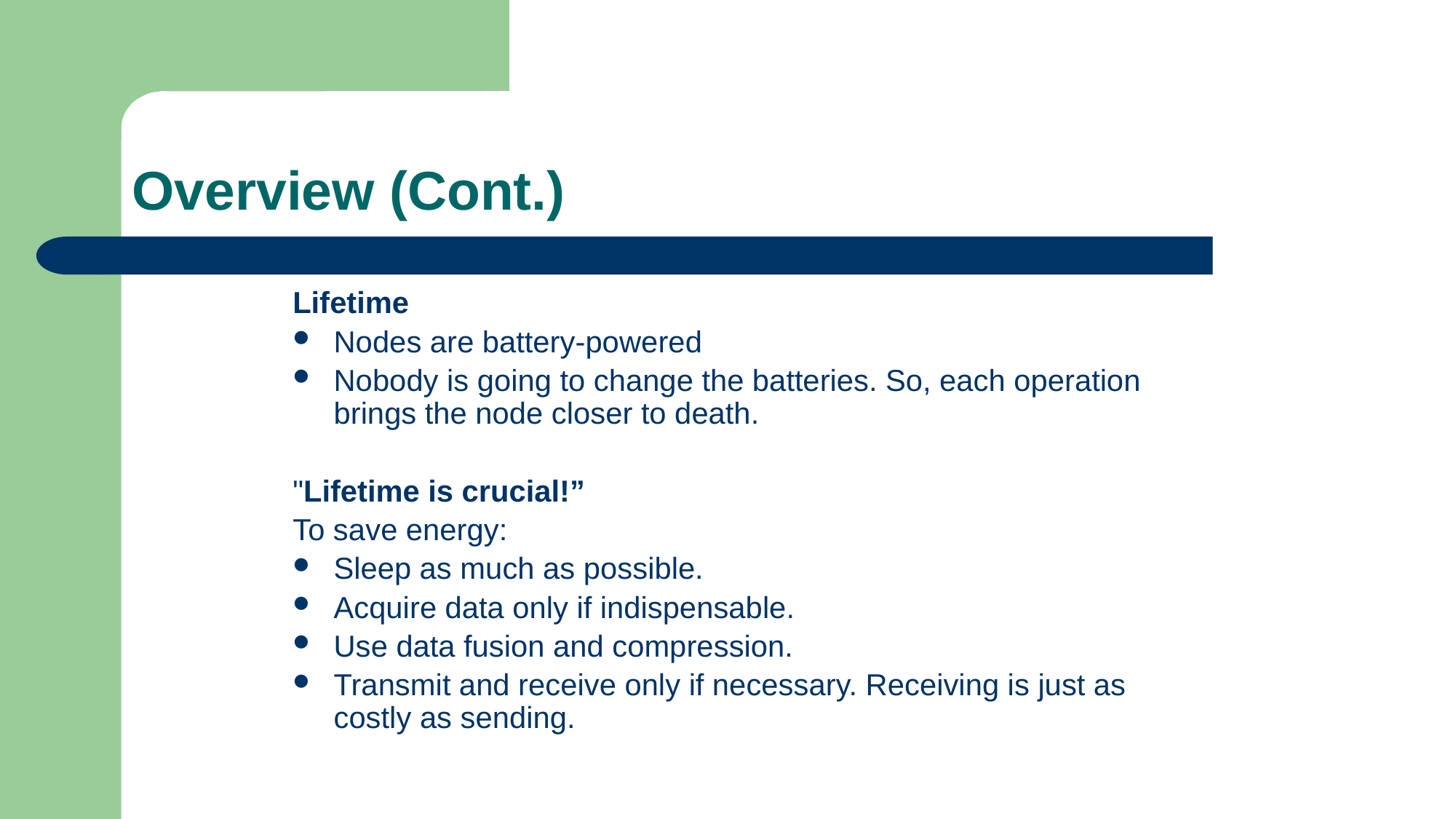

# Overview (Cont.)
Lifetime
Nodes are battery-powered
Nobody is going to change the batteries. So, each operation brings the node closer to death.

"Lifetime is crucial!”
To save energy:
Sleep as much as possible.
Acquire data only if indispensable.
Use data fusion and compression.
Transmit and receive only if necessary. Receiving is just as costly as sending.